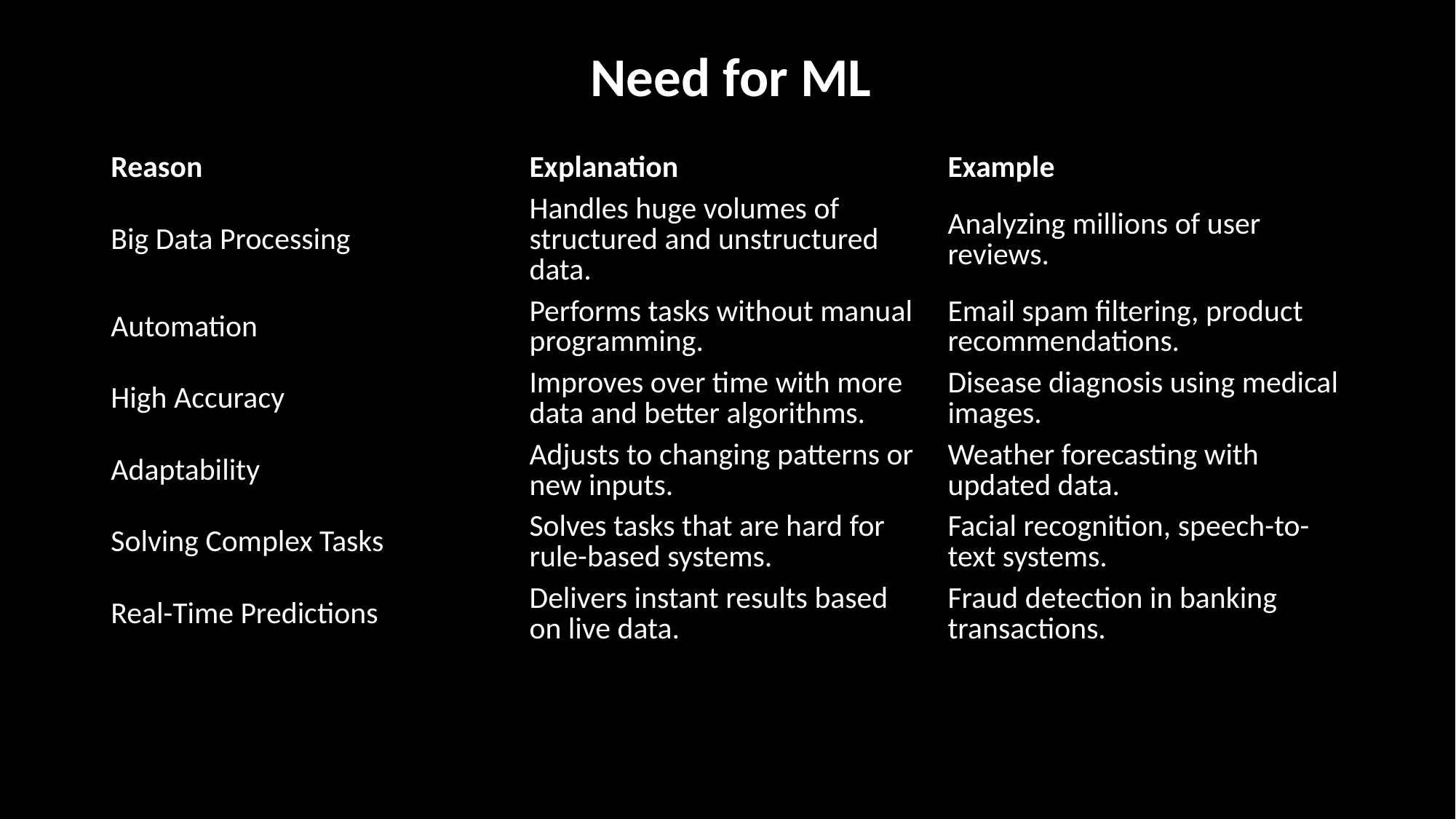

Need for ML

# Search Problems
| Reason | Explanation | Example |
| --- | --- | --- |
| Big Data Processing | Handles huge volumes of structured and unstructured data. | Analyzing millions of user reviews. |
| Automation | Performs tasks without manual programming. | Email spam filtering, product recommendations. |
| High Accuracy | Improves over time with more data and better algorithms. | Disease diagnosis using medical images. |
| Adaptability | Adjusts to changing patterns or new inputs. | Weather forecasting with updated data. |
| Solving Complex Tasks | Solves tasks that are hard for rule-based systems. | Facial recognition, speech-to-text systems. |
| Real-Time Predictions | Delivers instant results based on live data. | Fraud detection in banking transactions. |